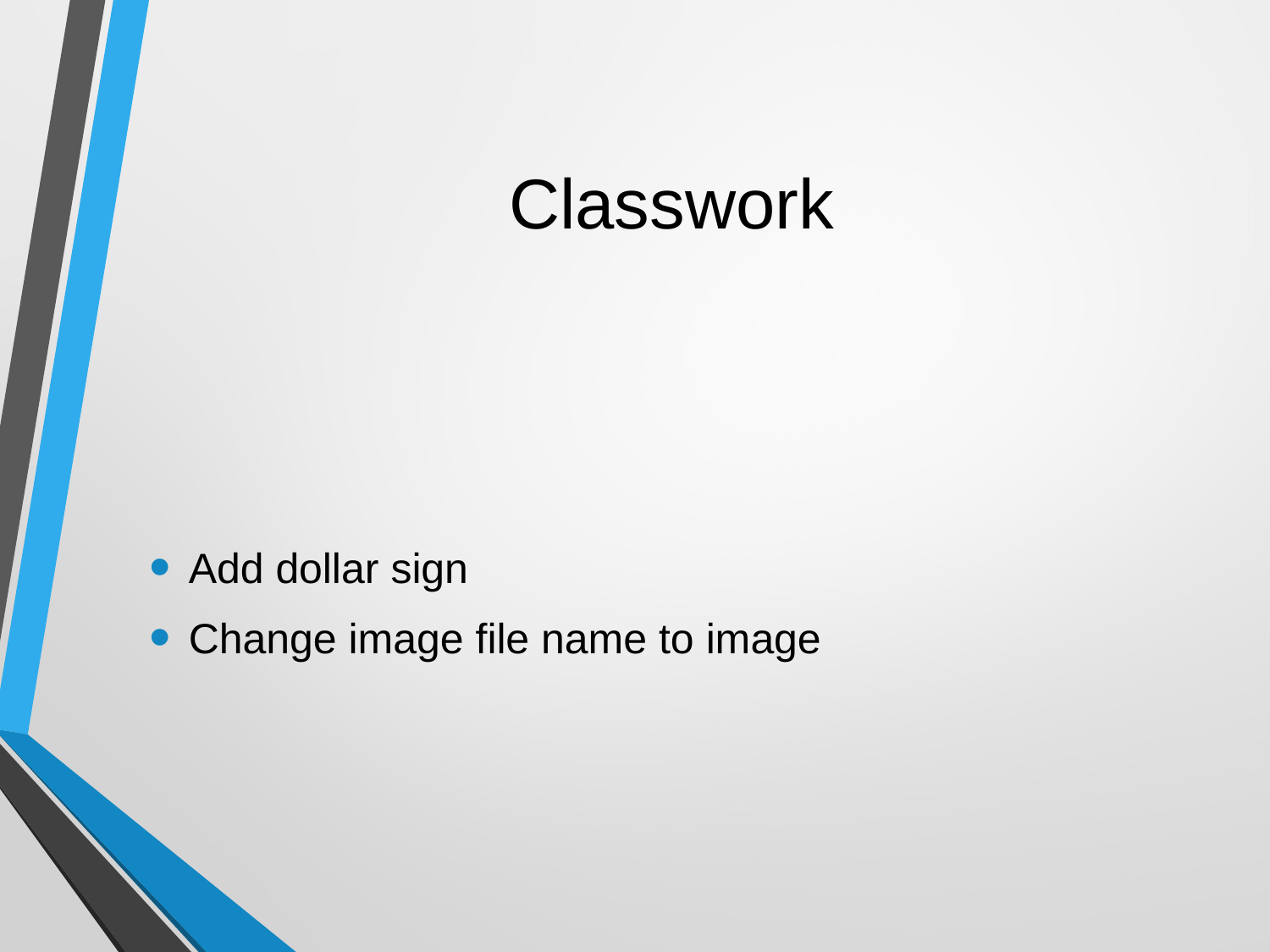

# Classwork
Add dollar sign
Change image file name to image